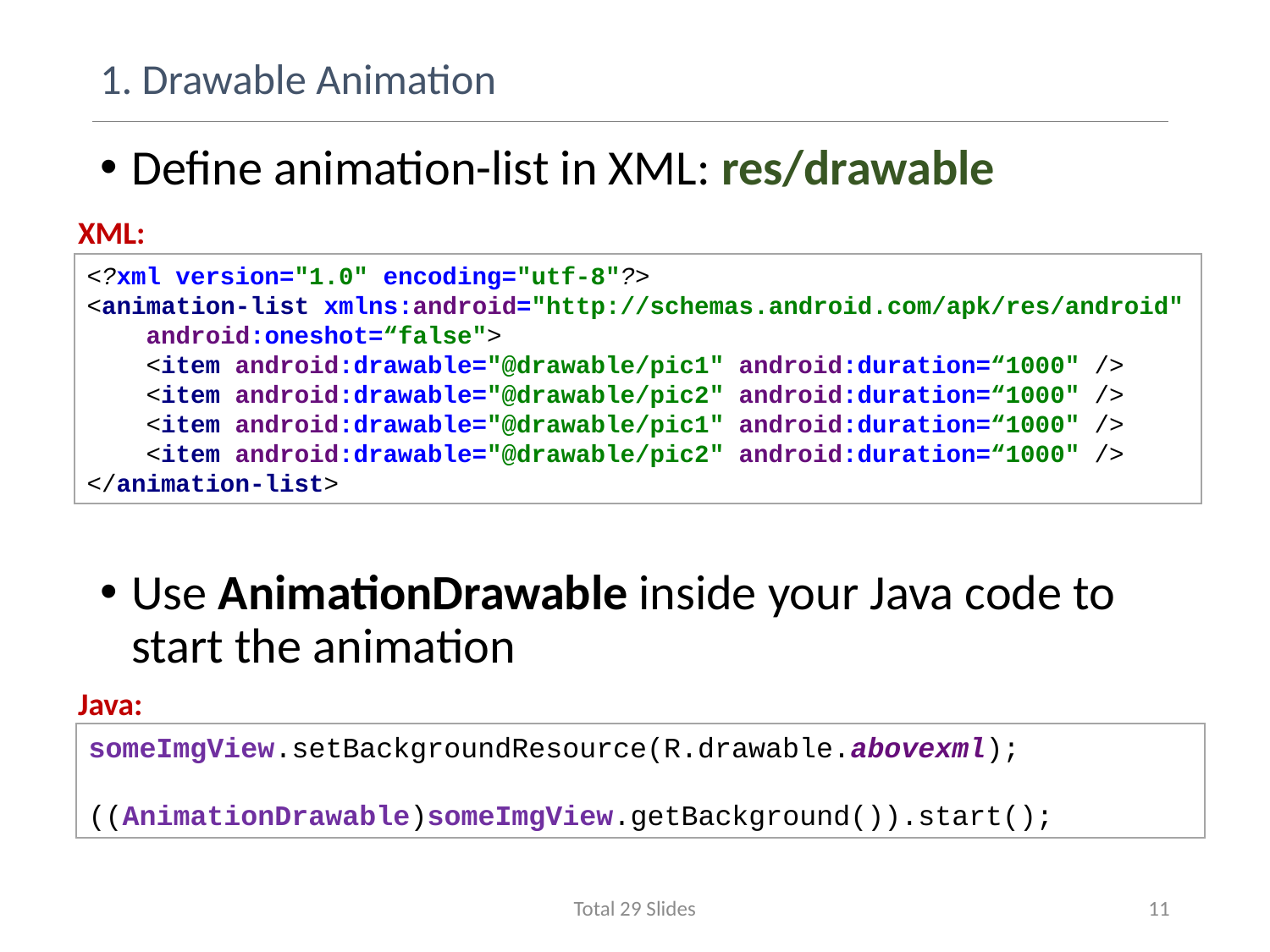

# 1. Drawable Animation
Define animation-list in XML: res/drawable

Use AnimationDrawable inside your Java code to start the animation
XML:
<?xml version="1.0" encoding="utf-8"?>
<animation-list xmlns:android="http://schemas.android.com/apk/res/android"
    android:oneshot=“false">
    <item android:drawable="@drawable/pic1" android:duration=“1000" />
    <item android:drawable="@drawable/pic2" android:duration=“1000" />
    <item android:drawable="@drawable/pic1" android:duration=“1000" />
    <item android:drawable="@drawable/pic2" android:duration=“1000" />
</animation-list>
Java:
someImgView.setBackgroundResource(R.drawable.abovexml);
((AnimationDrawable)someImgView.getBackground()).start();
Total 29 Slides
11